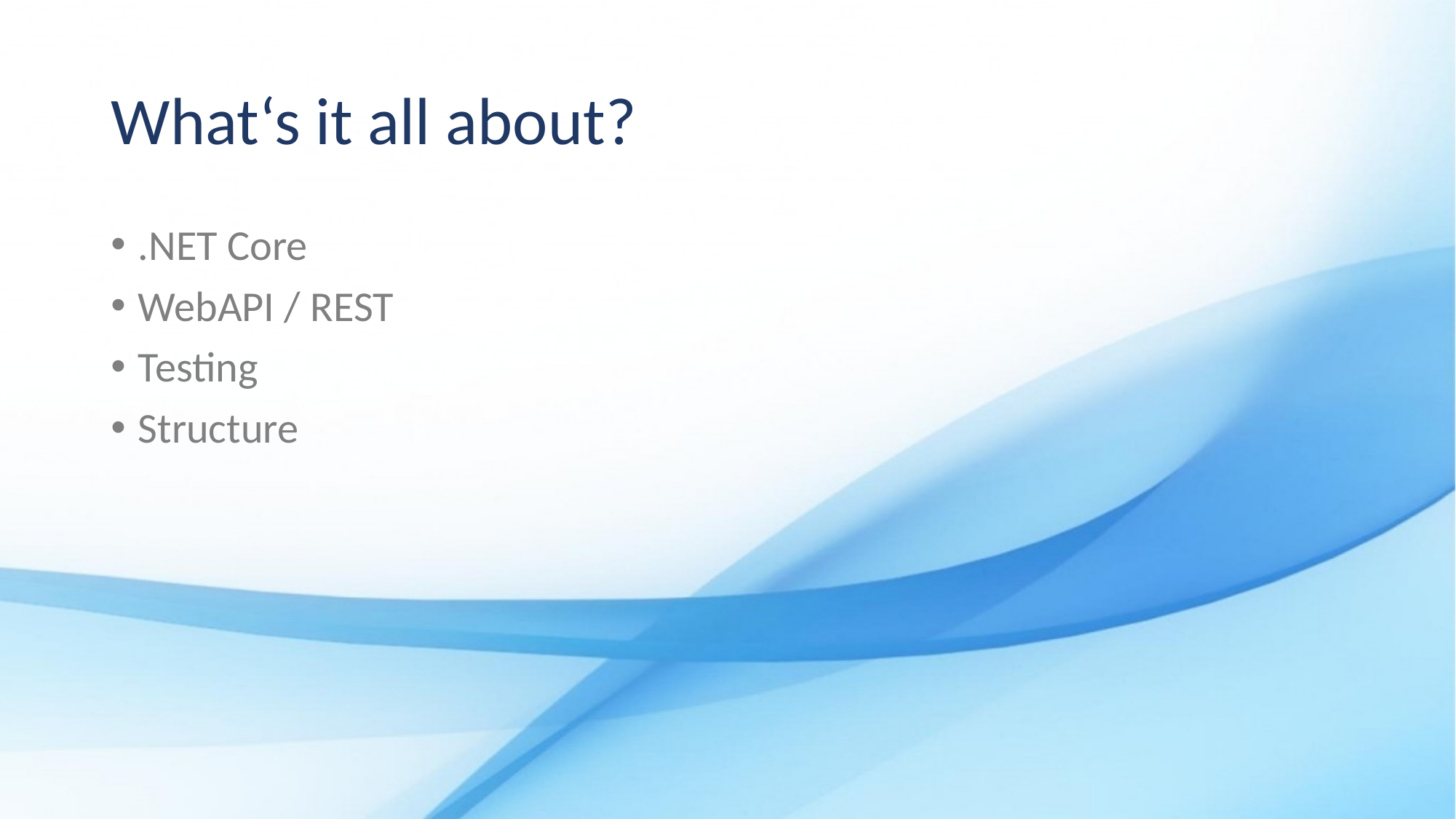

# What‘s it all about?
.NET Core
WebAPI / REST
Testing
Structure